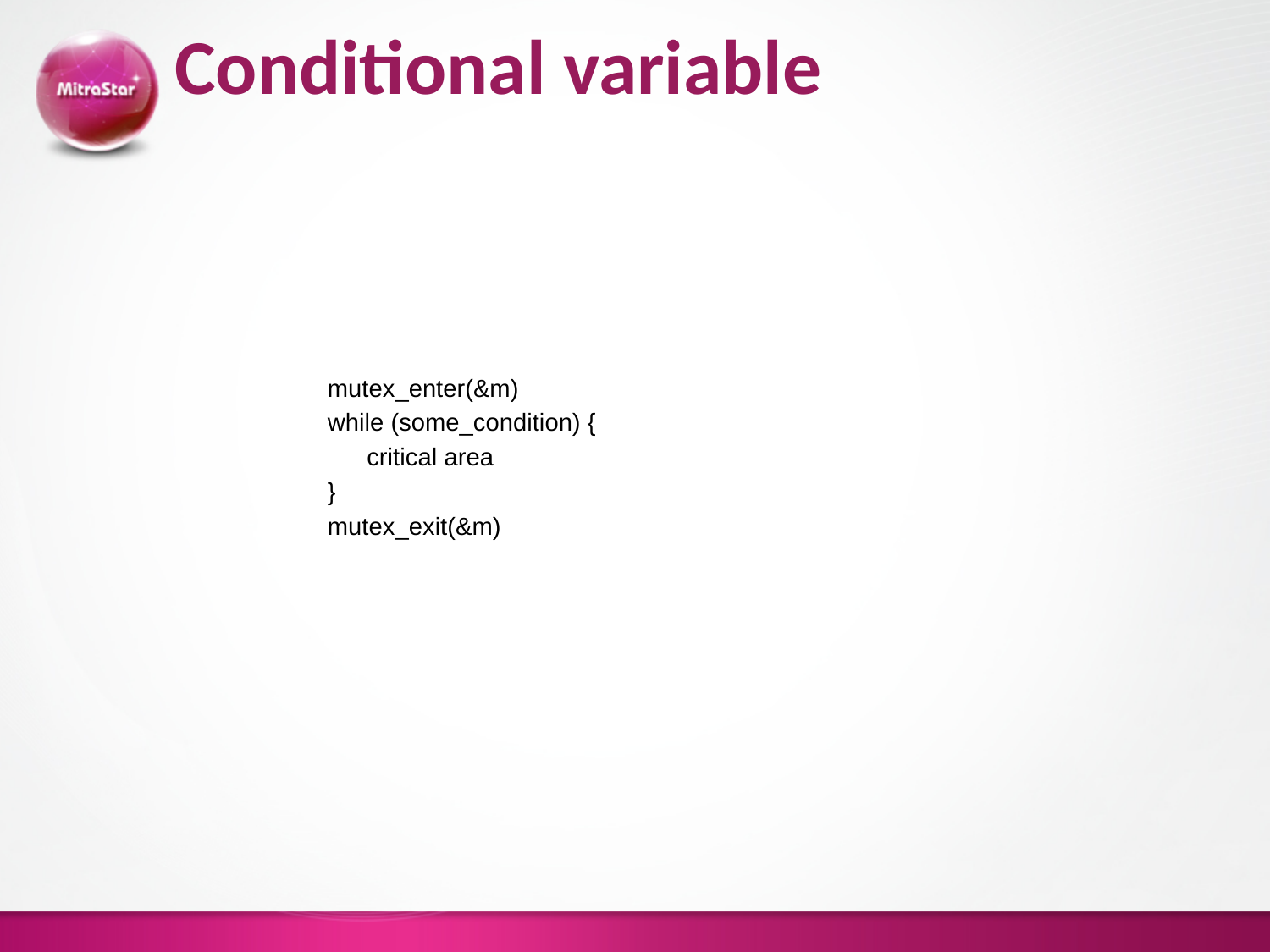

# Conditional variable
Features
Provide a place for threads to rendezvous(wait)
When used with mutexes,condition variables allow threads to wait for conditions to occur

Related functions
int pthread_cond_wait(pthread_cond_t *cond,
pthread_mutex_t *mutex);
int pthread_cond_signal(pthread_cond_t *cond);

mutex_enter(&m)
while (some_condition) {
	critical area
}
mutex_exit(&m)